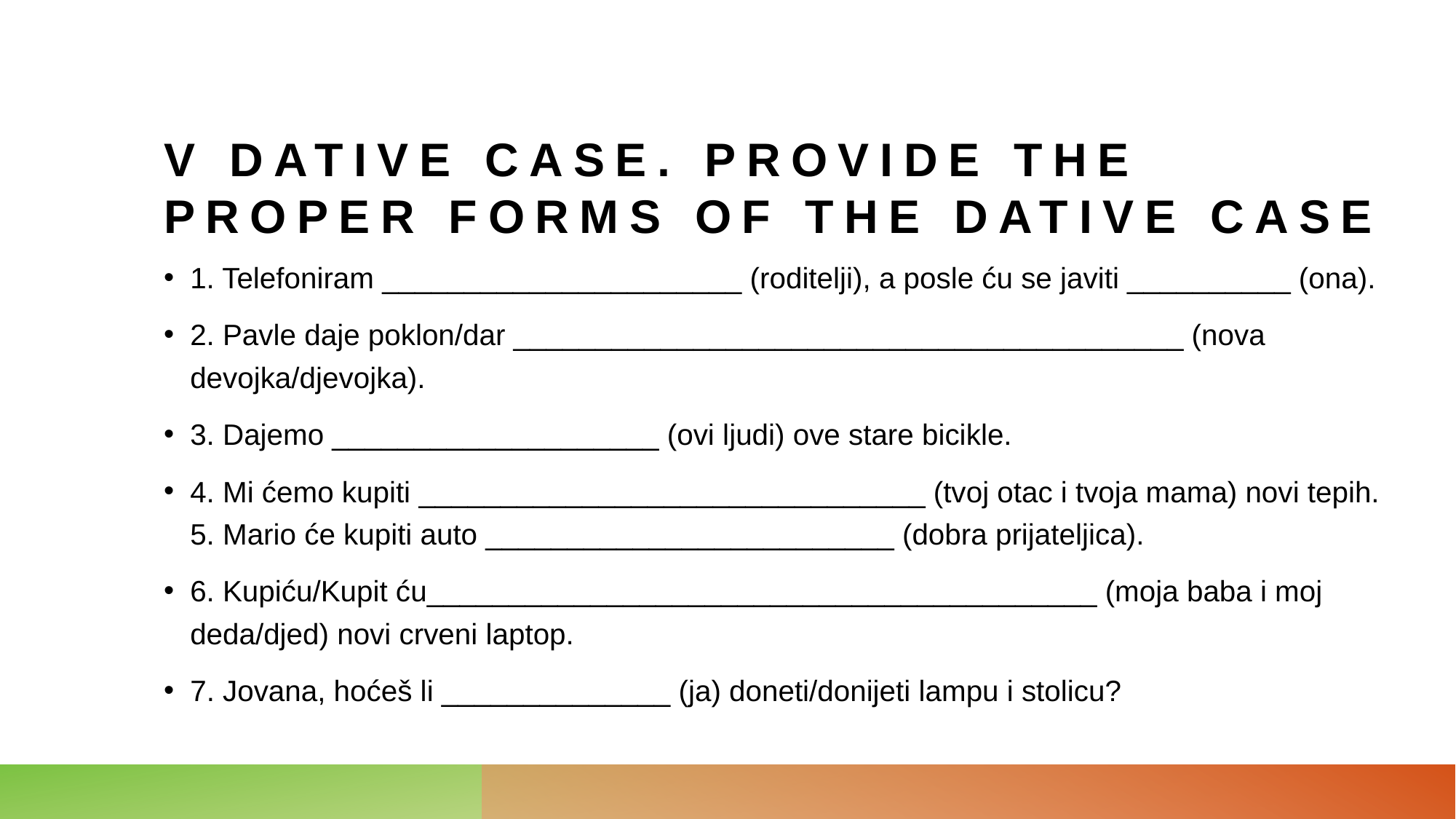

# V Dative case. Provide the proper forms of the dative case
1. Telefoniram ______________________ (roditelji), a posle ću se javiti __________ (ona).
2. Pavle daje poklon/dar _________________________________________ (nova devojka/djevojka).
3. Dajemo ____________________ (ovi ljudi) ove stare bicikle.
4. Mi ćemo kupiti _______________________________ (tvoj otac i tvoja mama) novi tepih. 5. Mario će kupiti auto _________________________ (dobra prijateljica).
6. Kupiću/Kupit ću_________________________________________ (moja baba i moj deda/djed) novi crveni laptop.
7. Jovana, hoćeš li ______________ (ja) doneti/donijeti lampu i stolicu?